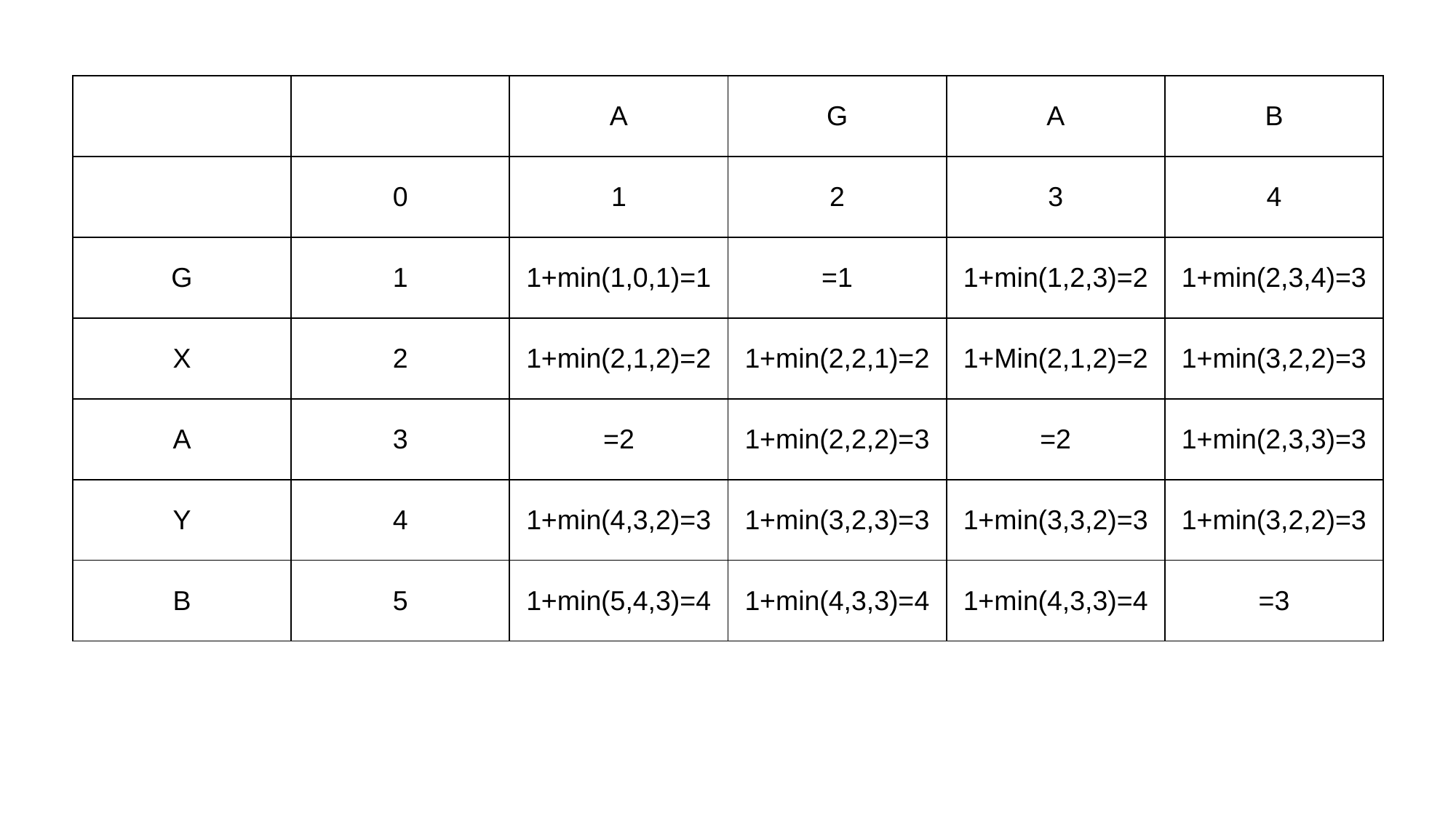

|  |  | A | G | A | B |
| --- | --- | --- | --- | --- | --- |
|  | 0 | 1 | 2 | 3 | 4 |
| G | 1 | 1+min(1,0,1)=1 | =1 | 1+min(1,2,3)=2 | 1+min(2,3,4)=3 |
| X | 2 | 1+min(2,1,2)=2 | 1+min(2,2,1)=2 | 1+Min(2,1,2)=2 | 1+min(3,2,2)=3 |
| A | 3 | =2 | 1+min(2,2,2)=3 | =2 | 1+min(2,3,3)=3 |
| Y | 4 | 1+min(4,3,2)=3 | 1+min(3,2,3)=3 | 1+min(3,3,2)=3 | 1+min(3,2,2)=3 |
| B | 5 | 1+min(5,4,3)=4 | 1+min(4,3,3)=4 | 1+min(4,3,3)=4 | =3 |